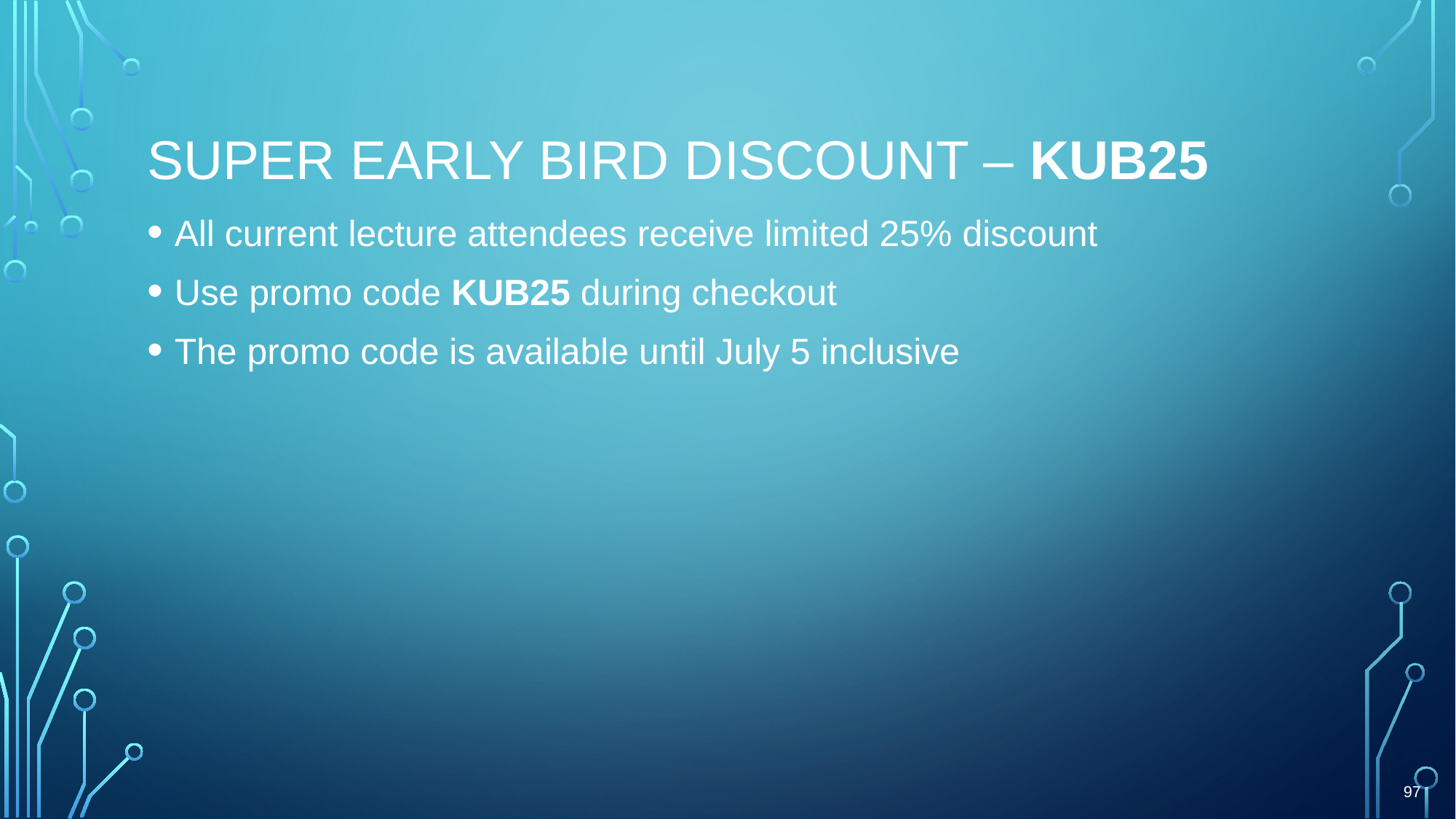

# SUPER EARLY BIRD DISCOUNT – KUB25
All current lecture attendees receive limited 25% discount
Use promo code KUB25 during checkout
The promo code is available until July 5 inclusive

97